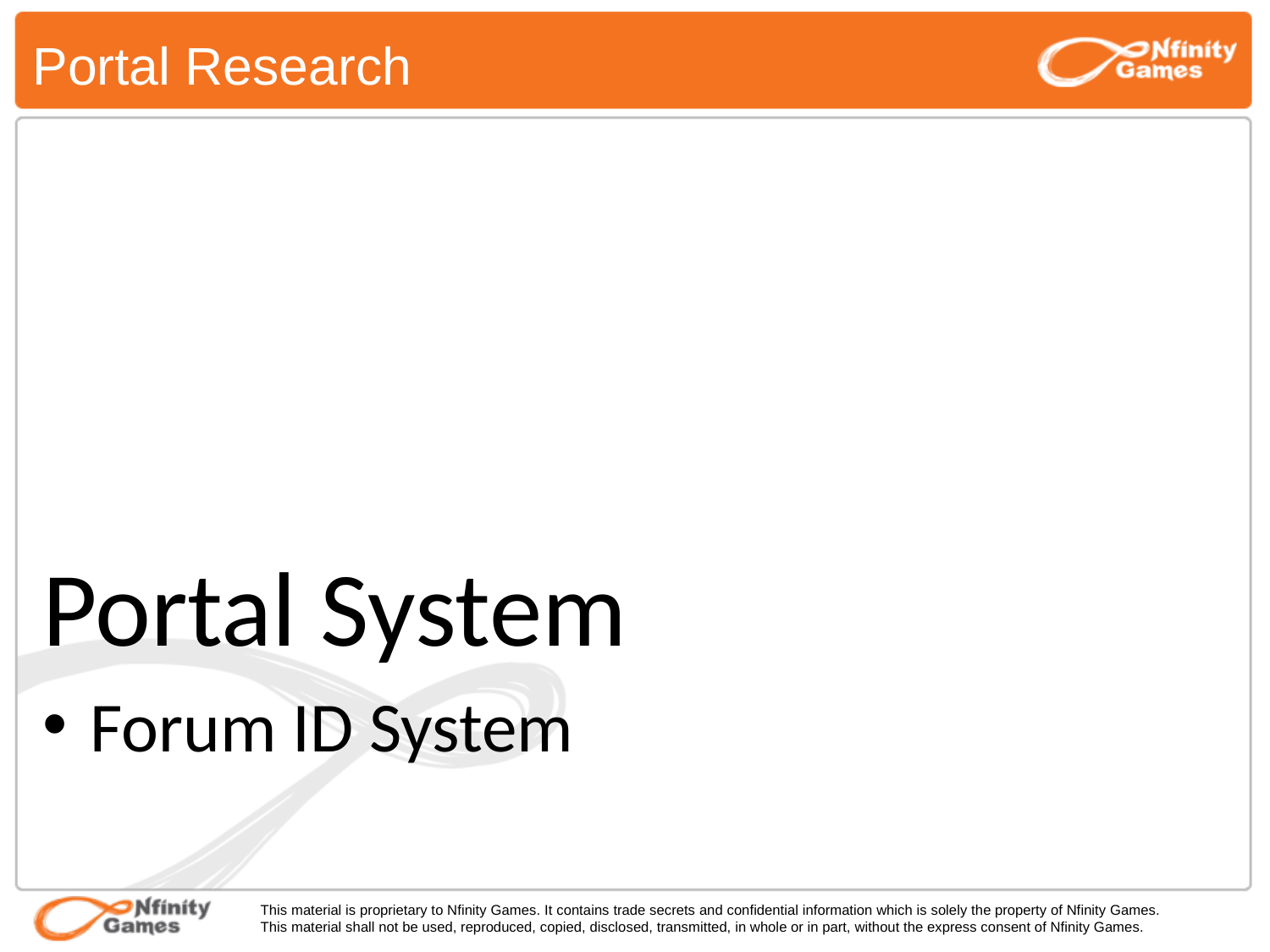

# Portal Research

Portal System
Forum ID System